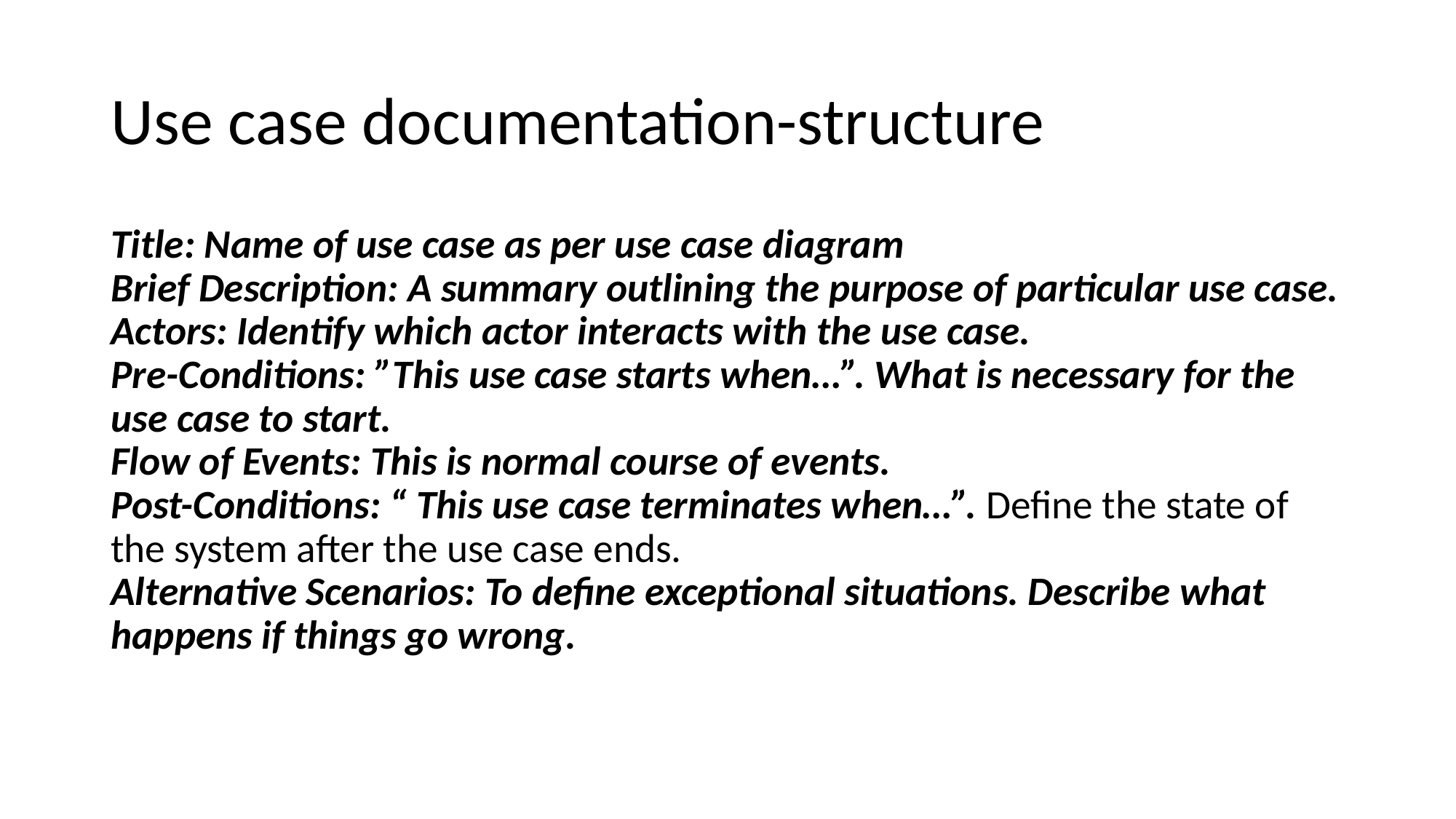

# Use case documentation-structure
Title: Name of use case as per use case diagram
Brief Description: A summary outlining the purpose of particular use case.
Actors: Identify which actor interacts with the use case.
Pre-Conditions: ”This use case starts when…”. What is necessary for the use case to start.
Flow of Events: This is normal course of events.
Post-Conditions: “ This use case terminates when…”. Define the state of the system after the use case ends.
Alternative Scenarios: To define exceptional situations. Describe what happens if things go wrong.